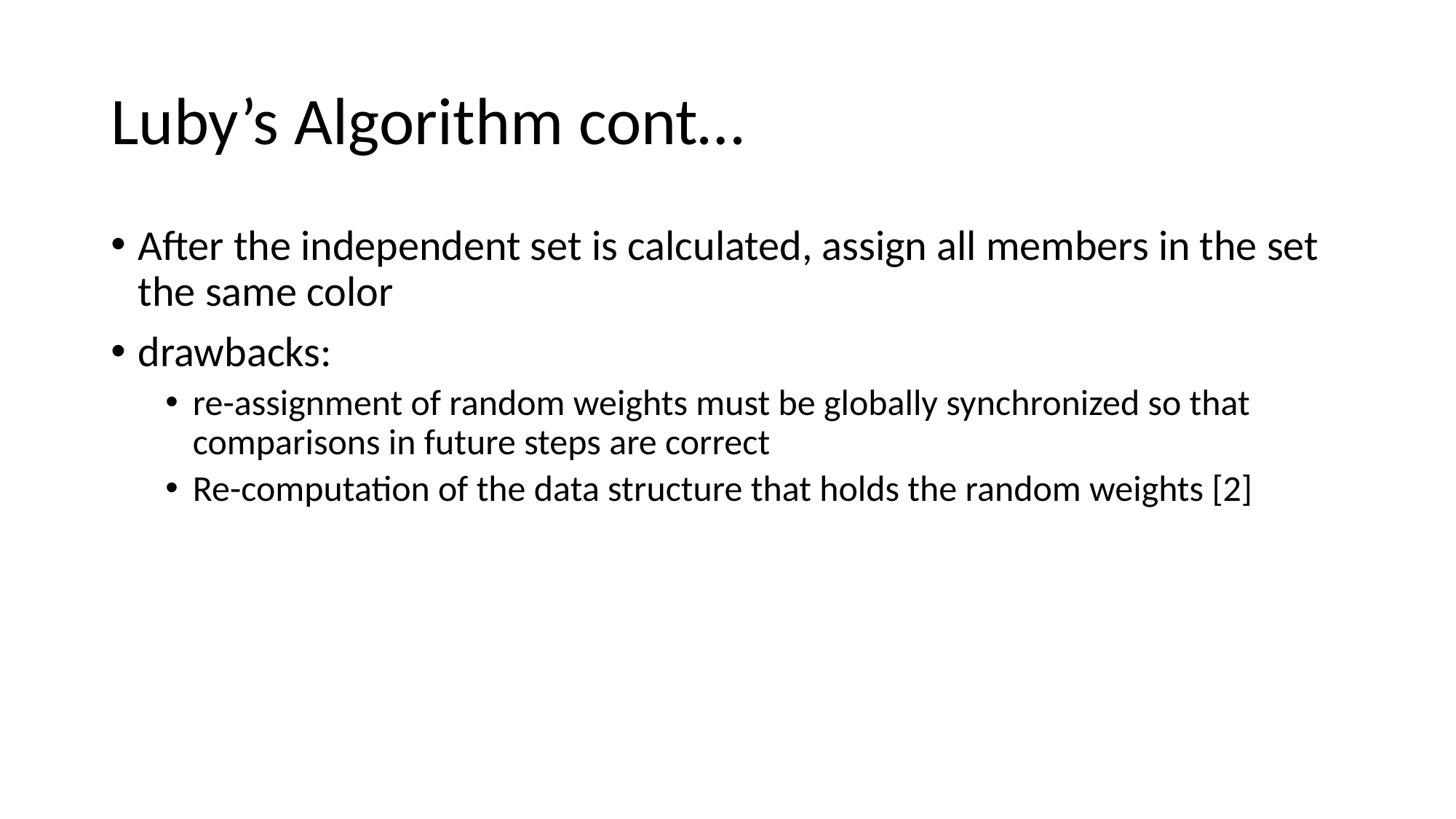

# Luby’s Algorithm cont…
After the independent set is calculated, assign all members in the set the same color
drawbacks:
re-assignment of random weights must be globally synchronized so that comparisons in future steps are correct
Re-computation of the data structure that holds the random weights [2]